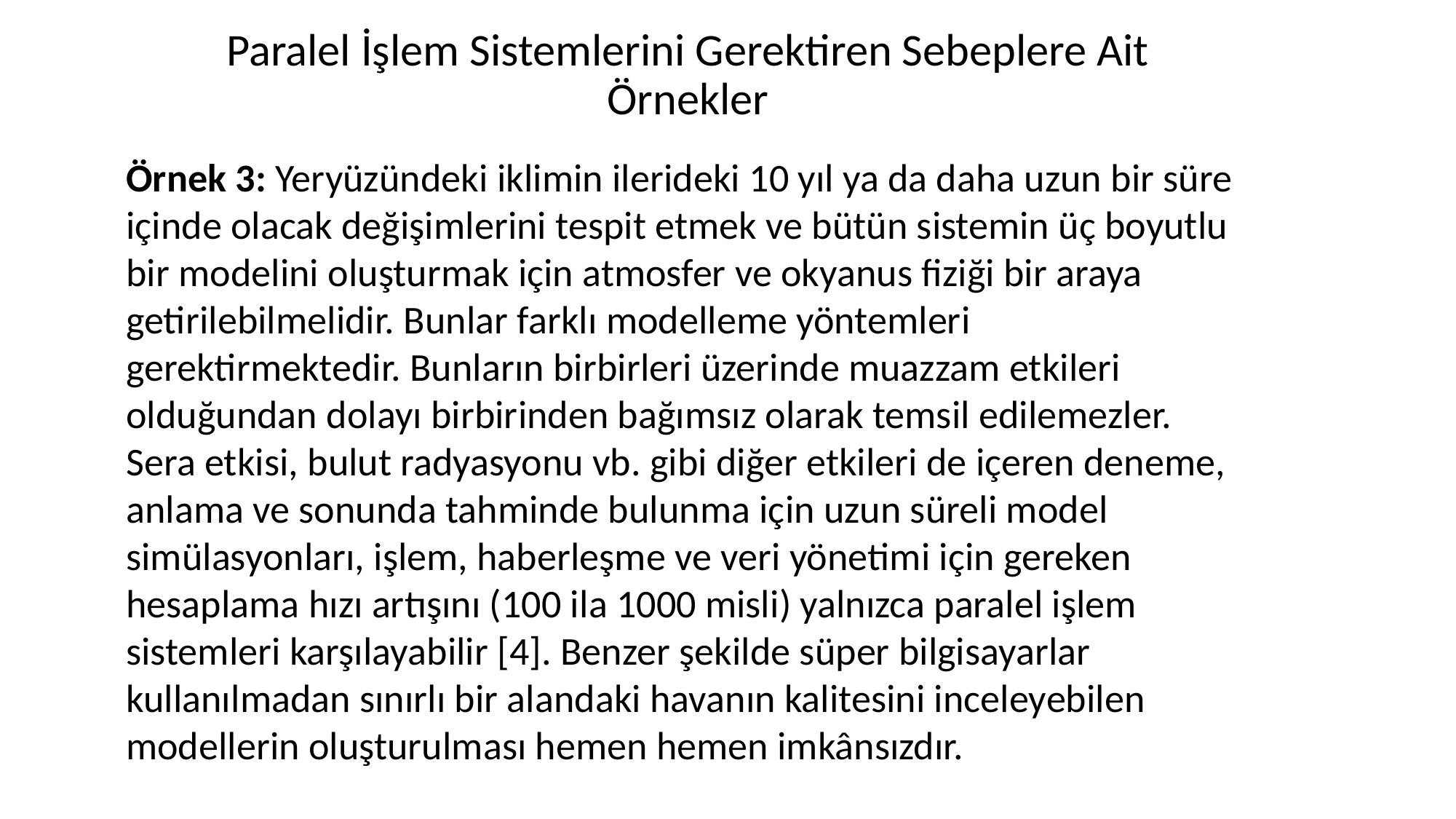

# Paralel İşlem Sistemlerini Gerektiren Sebeplere Ait Örnekler
Örnek 3: Yeryüzündeki iklimin ilerideki 10 yıl ya da daha uzun bir süre içinde olacak değişimlerini tespit etmek ve bütün sistemin üç boyutlu bir modelini oluşturmak için atmosfer ve okyanus fiziği bir araya getirilebilmelidir. Bunlar farklı modelleme yöntemleri gerektirmektedir. Bunların birbirleri üzerinde muazzam etkileri olduğundan dolayı birbirinden bağımsız olarak temsil edilemezler. Sera etkisi, bulut radyasyonu vb. gibi diğer etkileri de içeren deneme, anlama ve sonunda tahminde bulunma için uzun süreli model simülasyonları, işlem, haberleşme ve veri yönetimi için gereken hesaplama hızı artışını (100 ila 1000 misli) yalnızca paralel işlem sistemleri karşılayabilir [4]. Benzer şekilde süper bilgisayarlar kullanılmadan sınırlı bir alandaki havanın kalitesini inceleyebilen modellerin oluşturulması hemen hemen imkânsızdır.